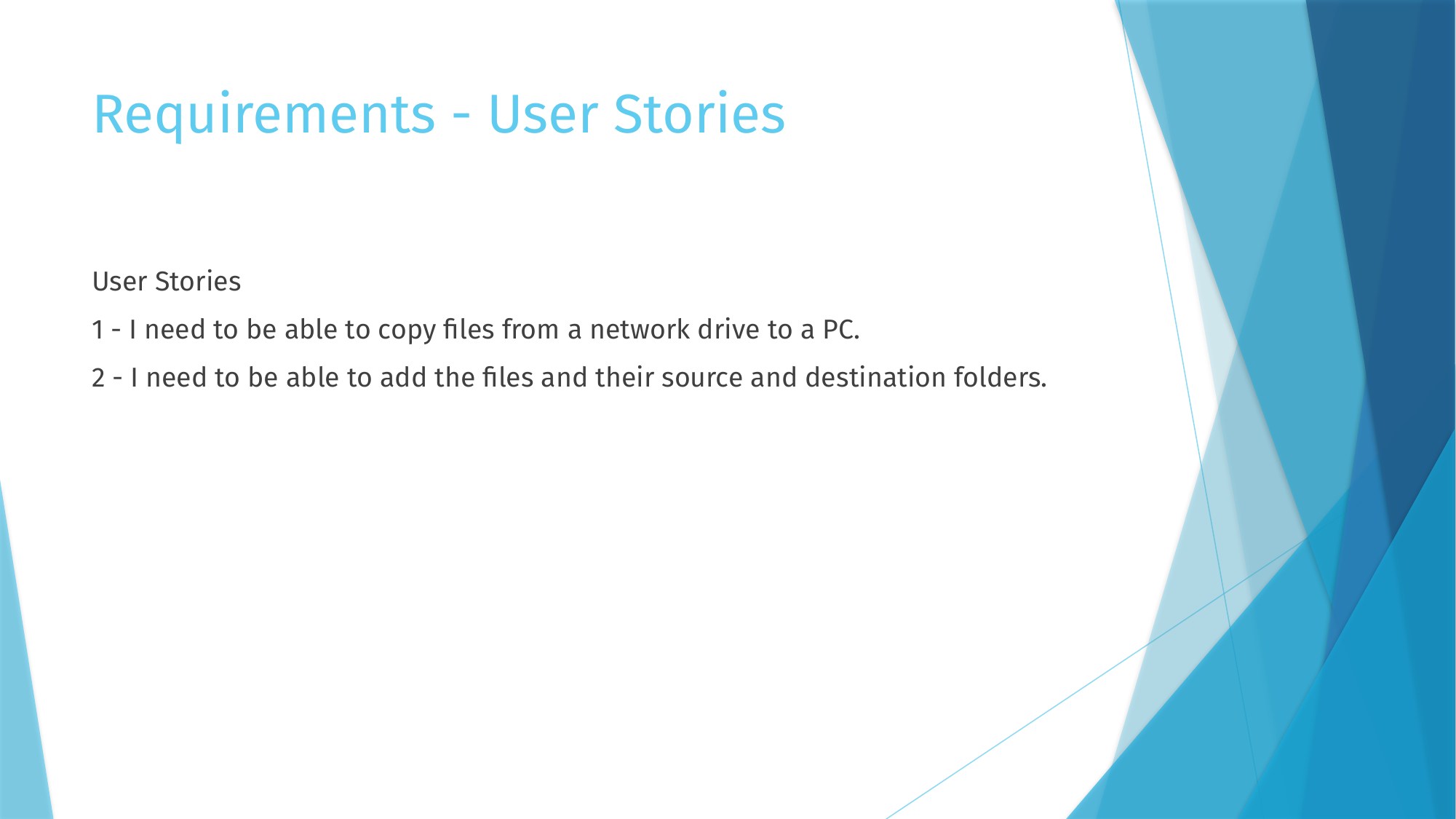

# Requirements - User Stories
User Stories
1 - I need to be able to copy files from a network drive to a PC.
2 - I need to be able to add the files and their source and destination folders.